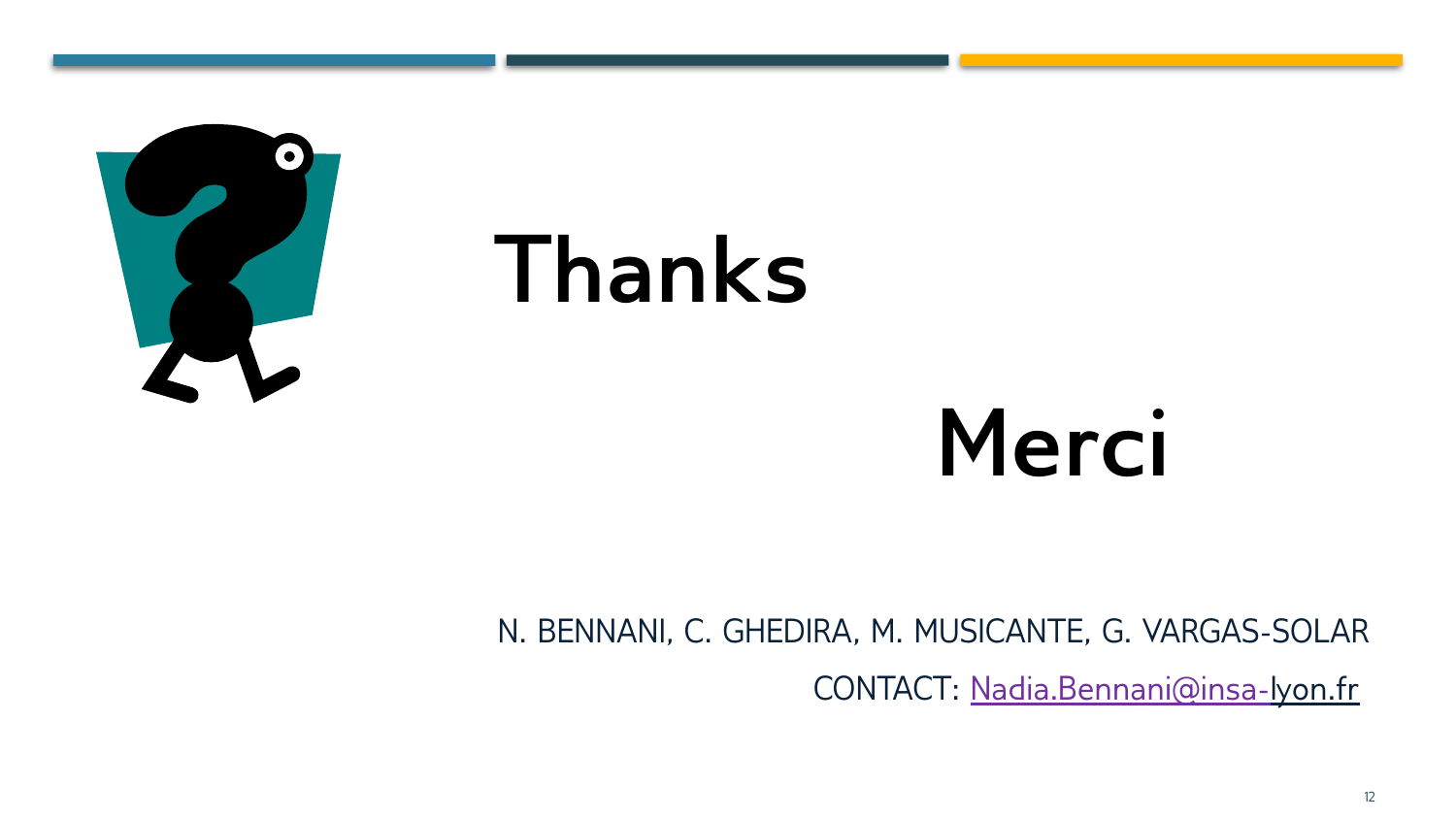

Thanks
Merci
N. Bennani, C. Ghedira, M. Musicante, G. Vargas-Solar
Contact: Nadia.Bennani@insa-lyon.fr
12